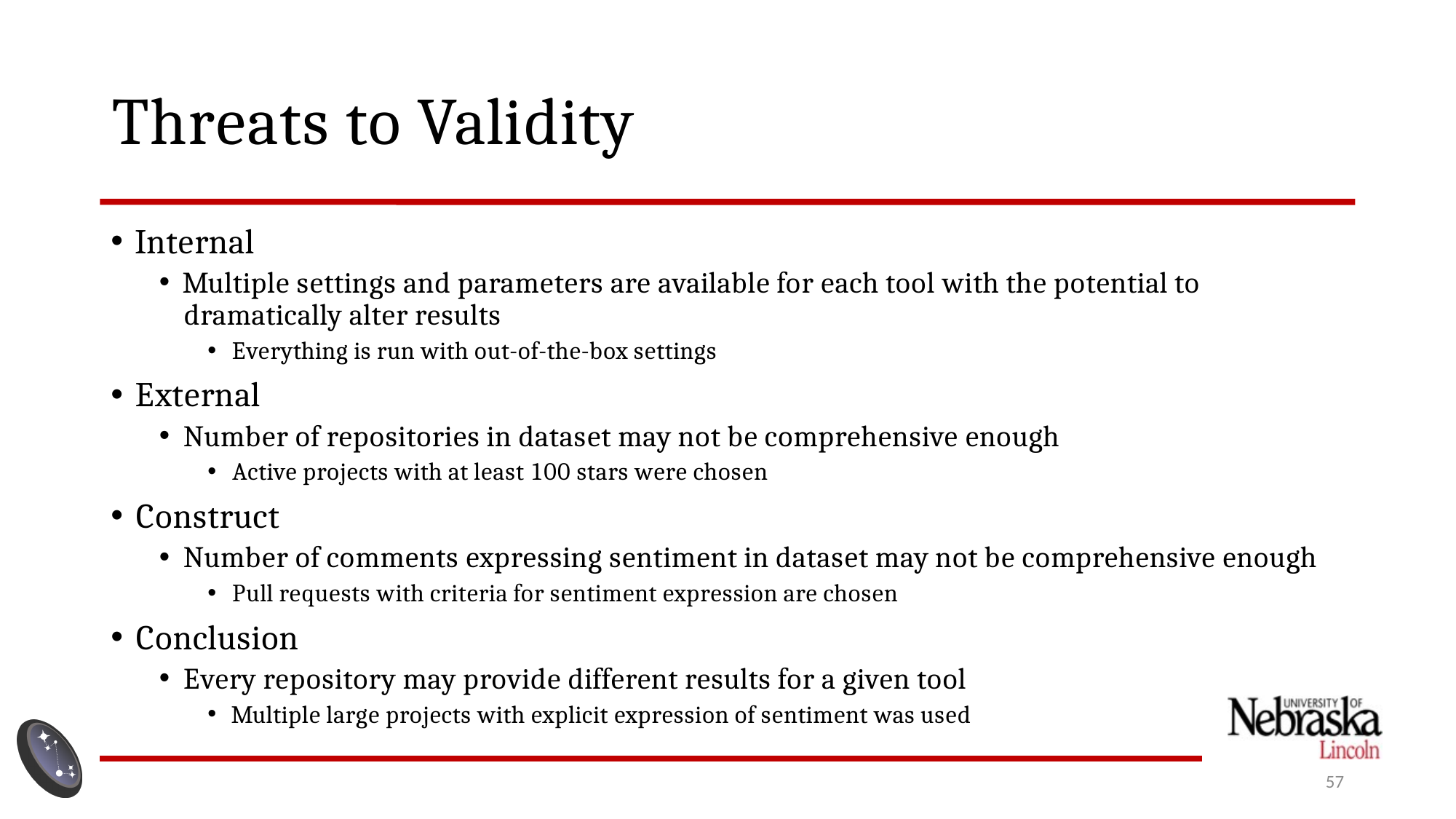

# Threats to Validity
Internal
Multiple settings and parameters are available for each tool with the potential to dramatically alter results
Everything is run with out-of-the-box settings
External
Number of repositories in dataset may not be comprehensive enough
Active projects with at least 100 stars were chosen
Construct
Number of comments expressing sentiment in dataset may not be comprehensive enough
Pull requests with criteria for sentiment expression are chosen
Conclusion
Every repository may provide different results for a given tool
Multiple large projects with explicit expression of sentiment was used

57